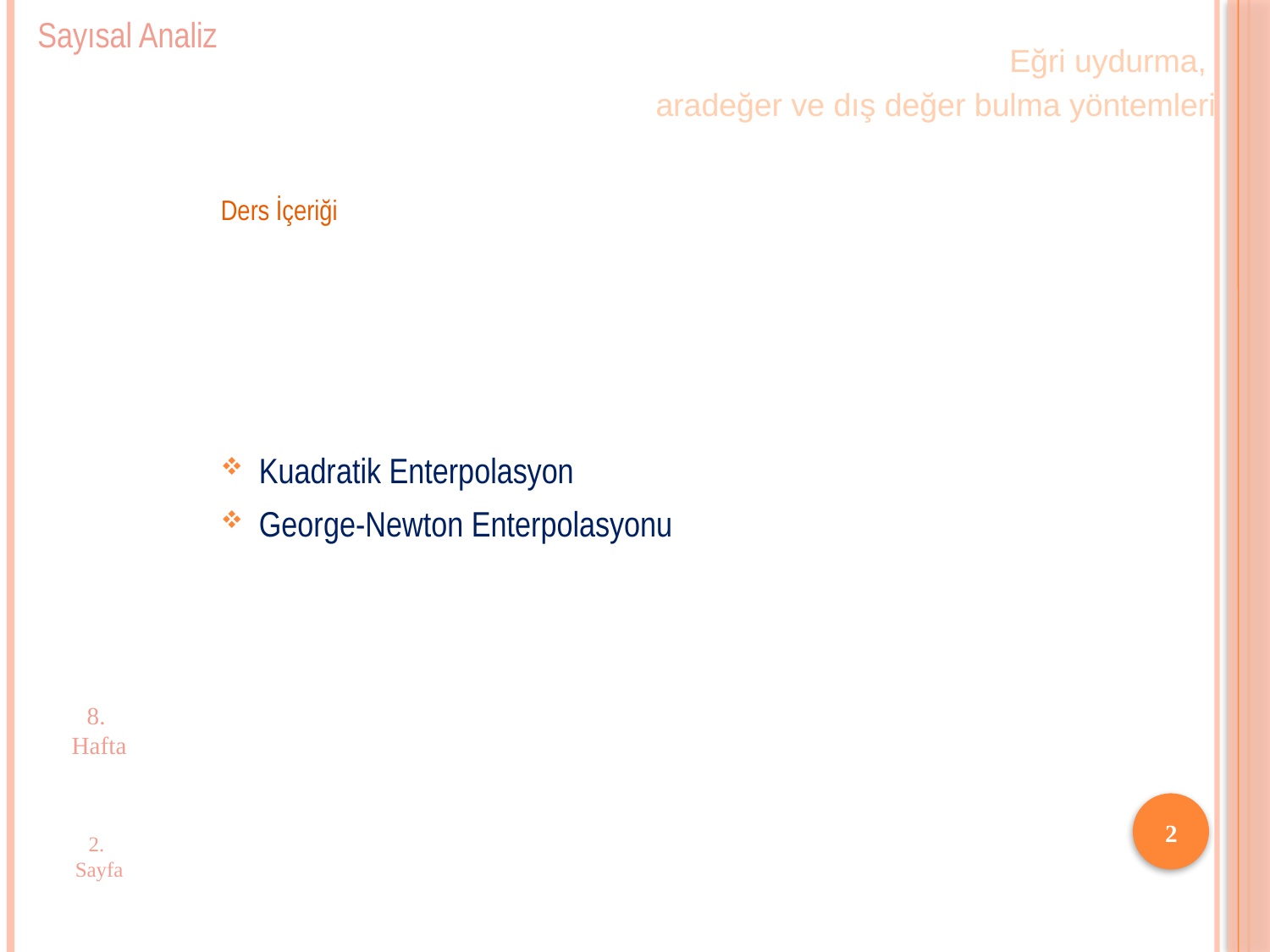

Sayısal Analiz
Eğri uydurma,
aradeğer ve dış değer bulma yöntemleri

Ders İçeriği

Kuadratik Enterpolasyon
George-Newton Enterpolasyonu
8.  Hafta
2
2.  Sayfa